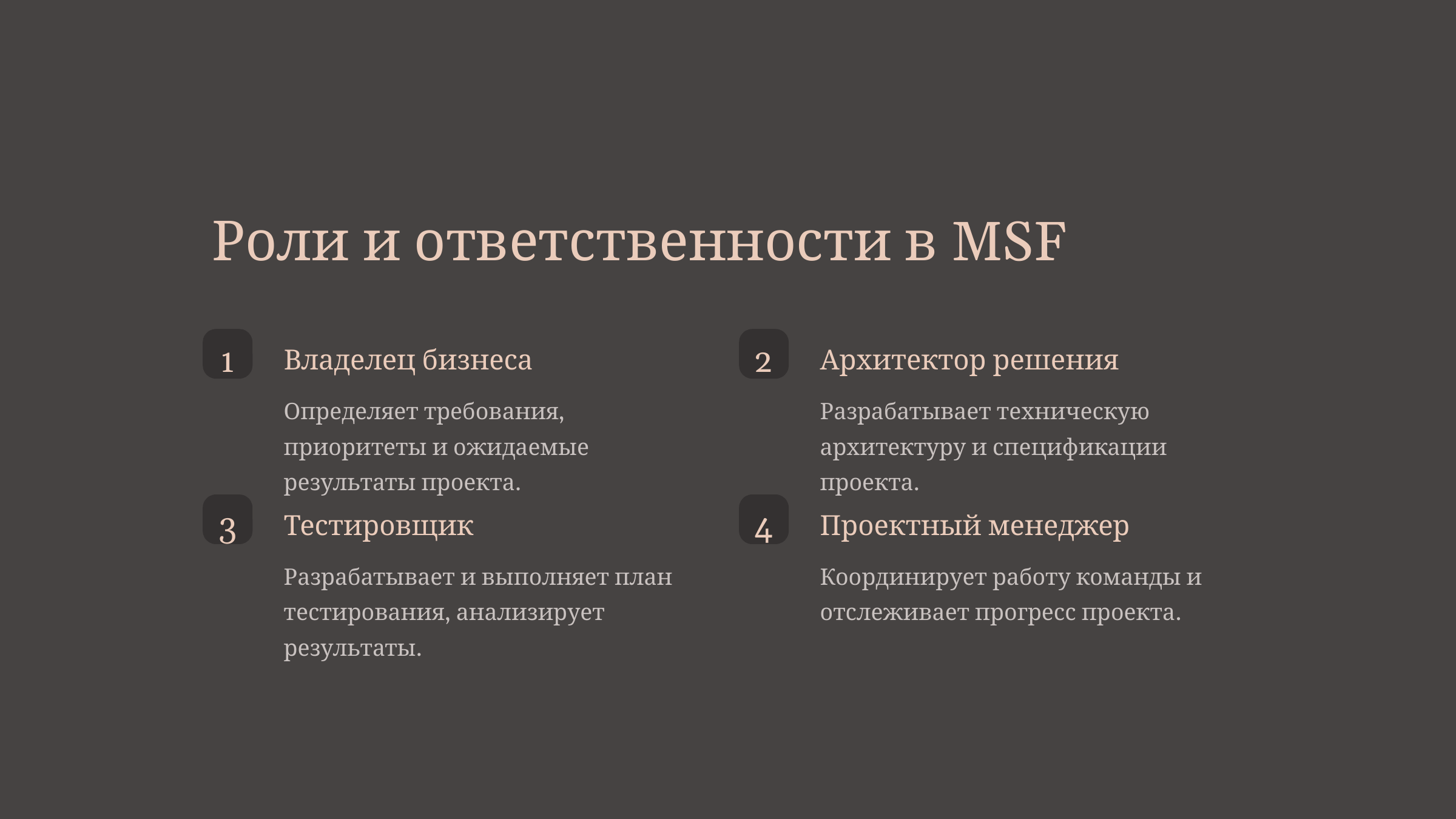

Роли и ответственности в MSF

1
2
Владелец бизнеса
Архитектор решения
Определяет требования, приоритеты и ожидаемые результаты проекта.
Разрабатывает техническую архитектуру и спецификации проекта.

3
4
Тестировщик
Проектный менеджер
Разрабатывает и выполняет план тестирования, анализирует результаты.
Координирует работу команды и отслеживает прогресс проекта.